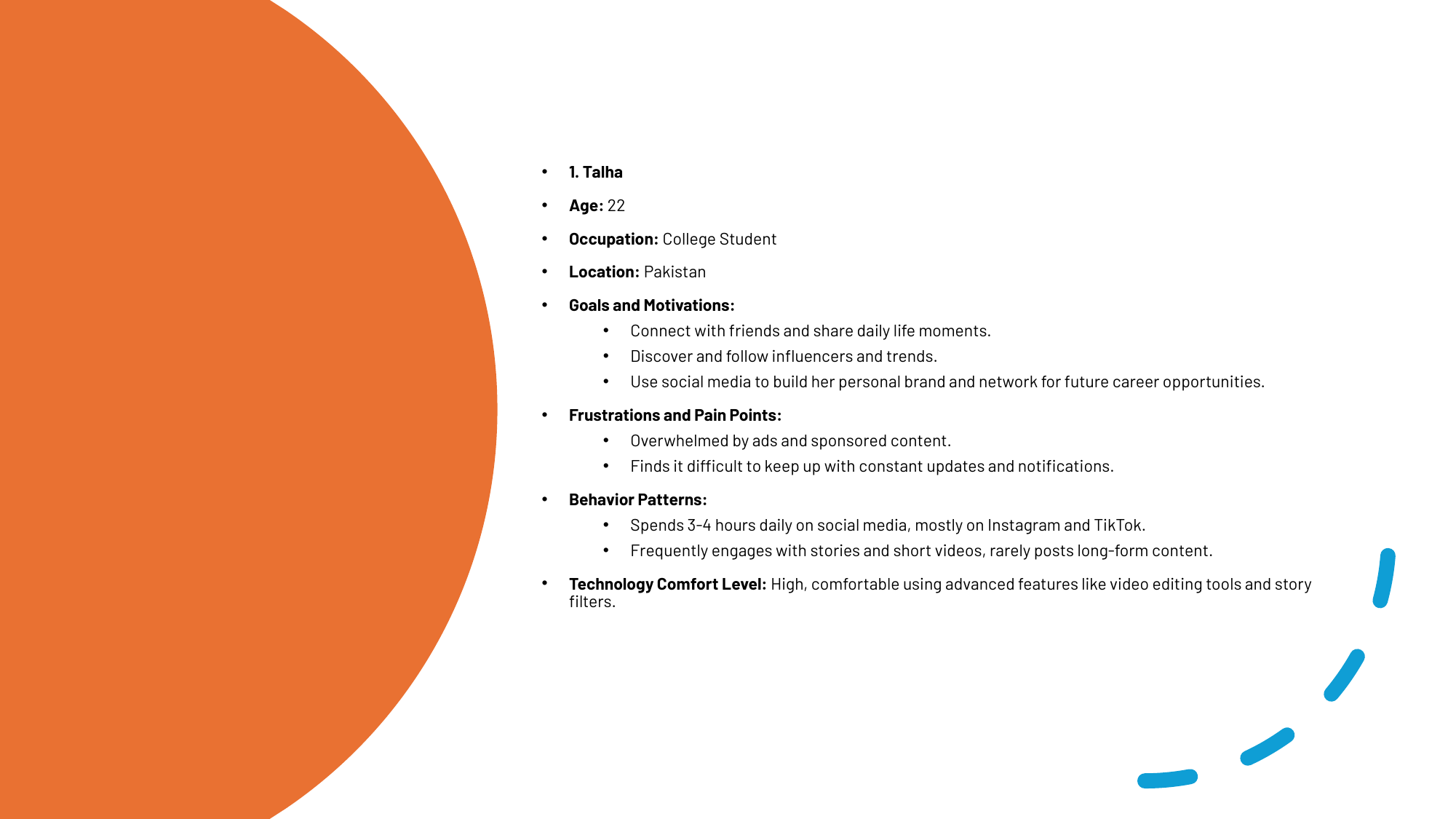

1. Talha
Age: 22
Occupation: College Student
Location: Pakistan
Goals and Motivations:
Connect with friends and share daily life moments.
Discover and follow influencers and trends.
Use social media to build her personal brand and network for future career opportunities.
Frustrations and Pain Points:
Overwhelmed by ads and sponsored content.
Finds it difficult to keep up with constant updates and notifications.
Behavior Patterns:
Spends 3-4 hours daily on social media, mostly on Instagram and TikTok.
Frequently engages with stories and short videos, rarely posts long-form content.
Technology Comfort Level: High, comfortable using advanced features like video editing tools and story filters.